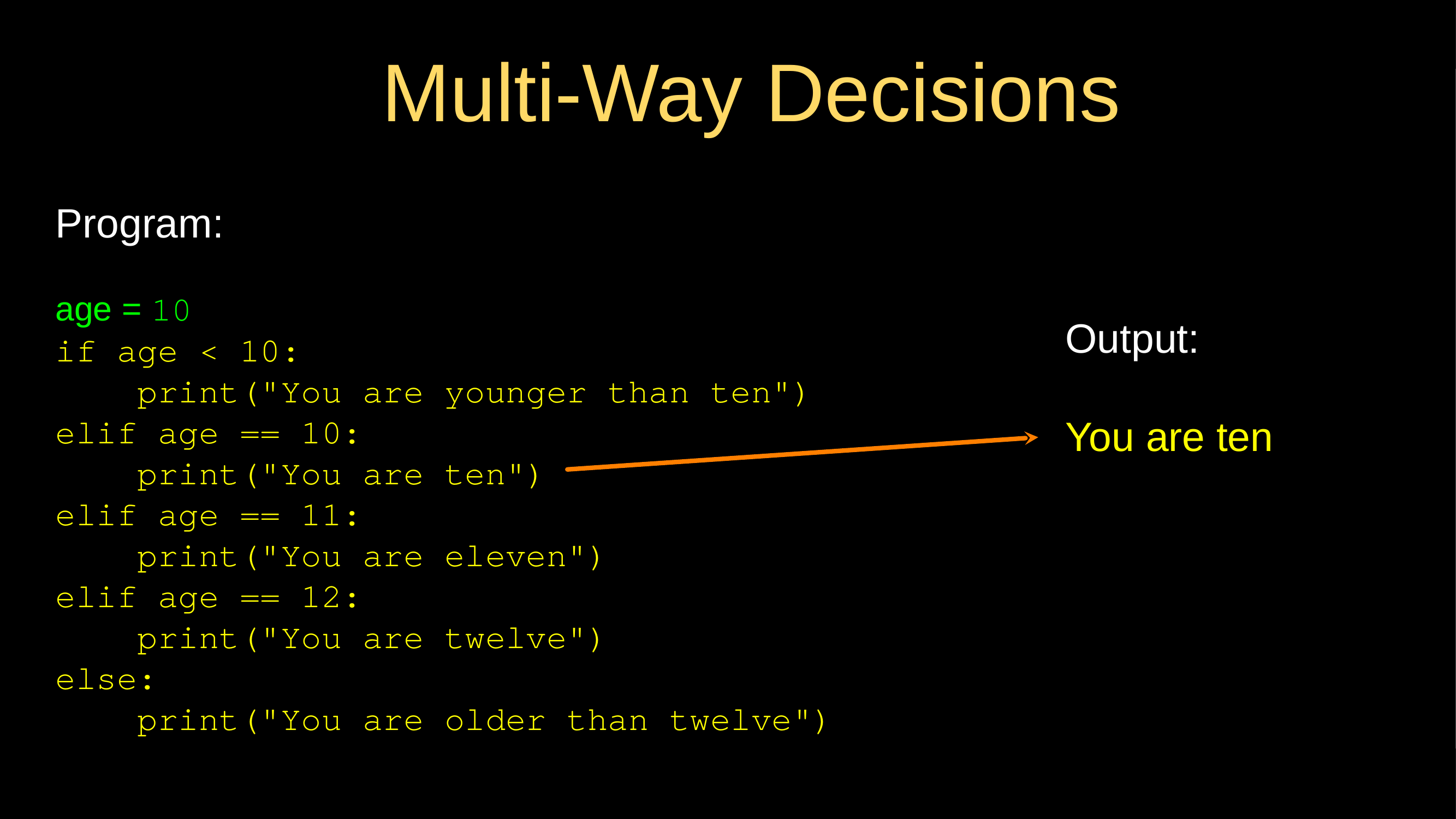

# Multi-Way Decisions
Program:

age = 10
if age < 10:
	print("You are younger than ten")
elif age == 10:
	print("You are ten")
elif age == 11:
	print("You are eleven")
elif age == 12:
	print("You are twelve")
else:
	print("You are older than twelve")

Output:

You are ten